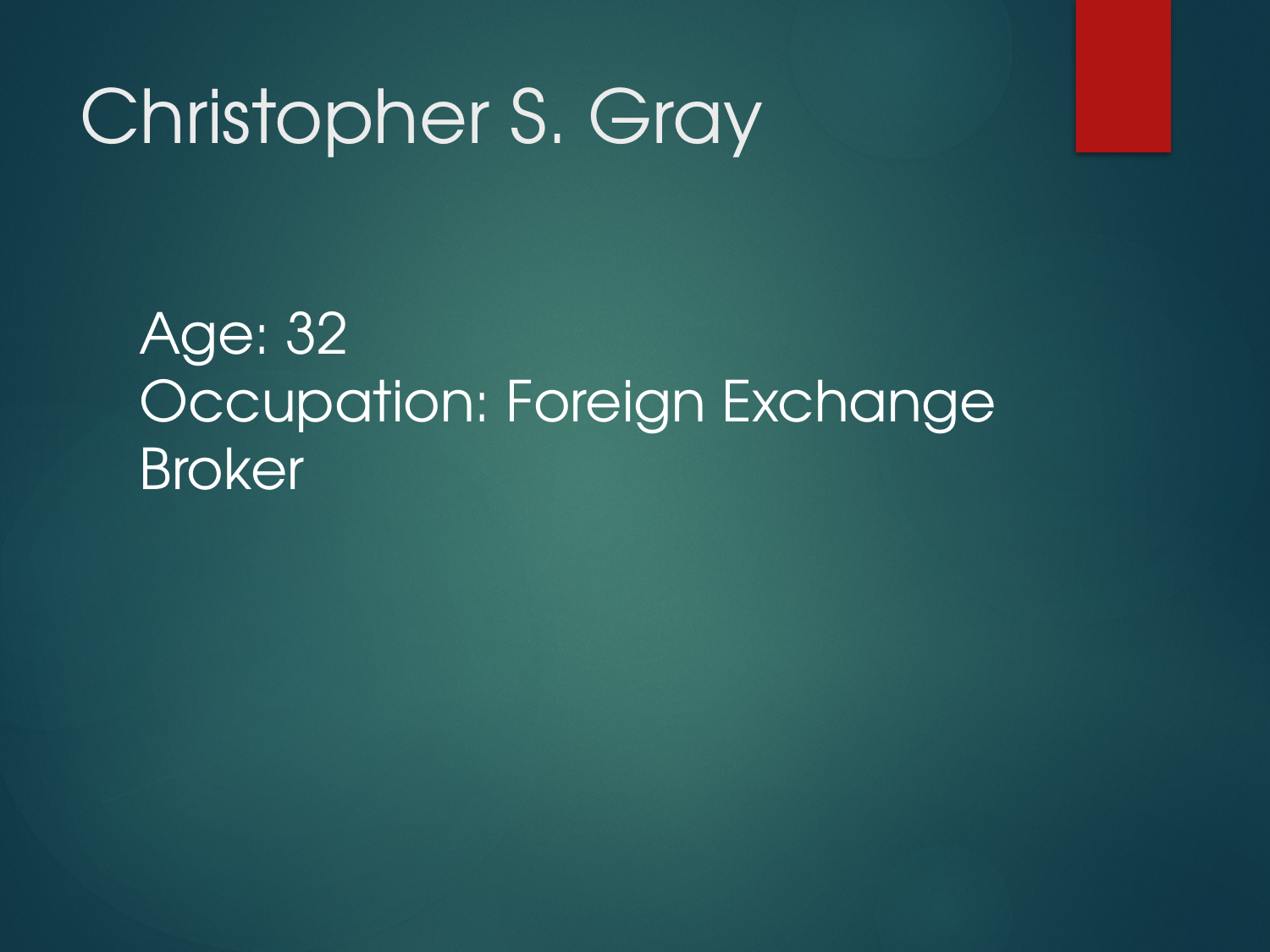

# Christopher S. Gray

Age: 32
Occupation: Foreign Exchange Broker